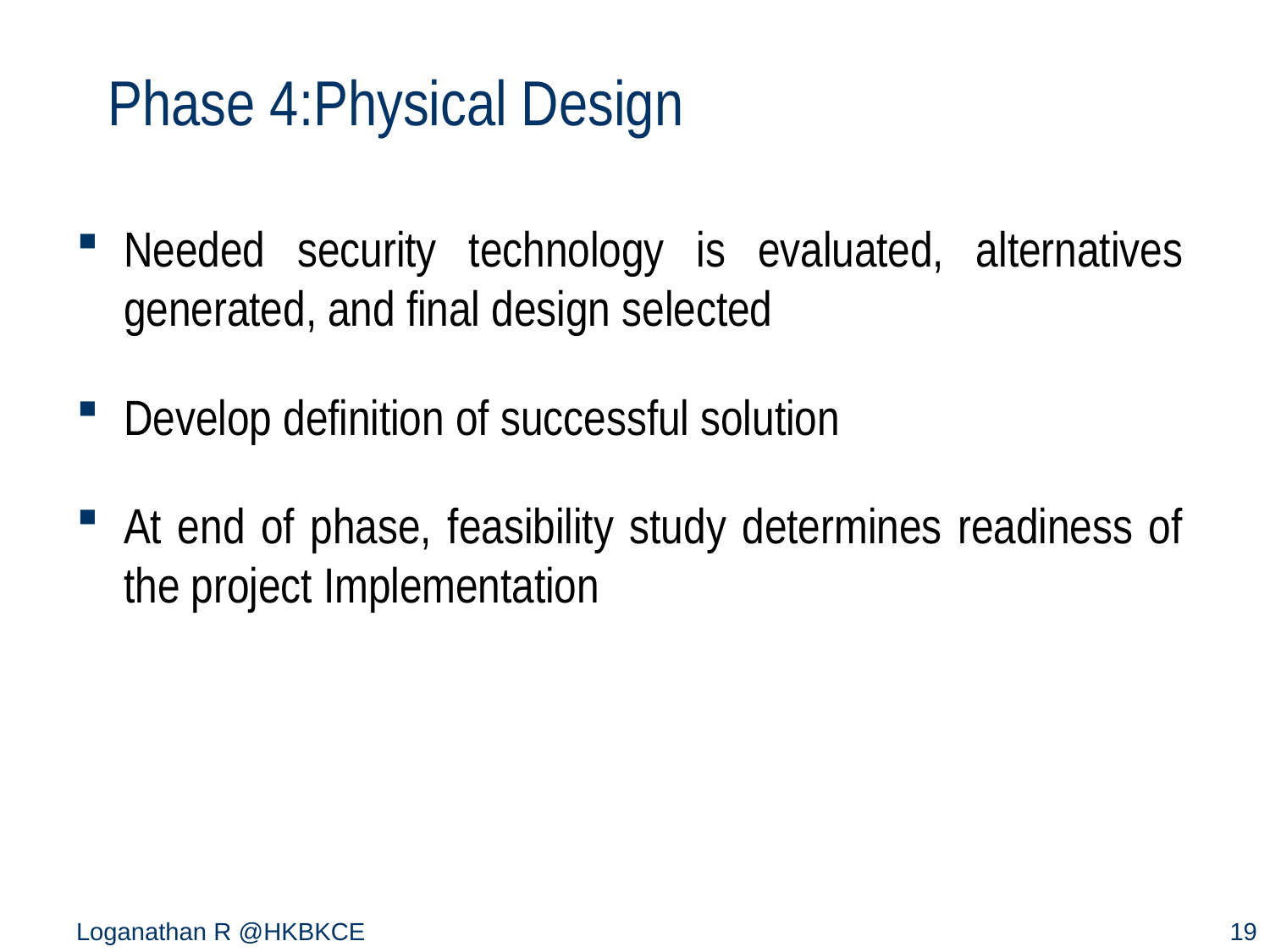

# Phase 4:Physical Design
Needed security technology is evaluated, alternatives generated, and final design selected
Develop definition of successful solution
At end of phase, feasibility study determines readiness of the project Implementation

Loganathan R @HKBKCE
19